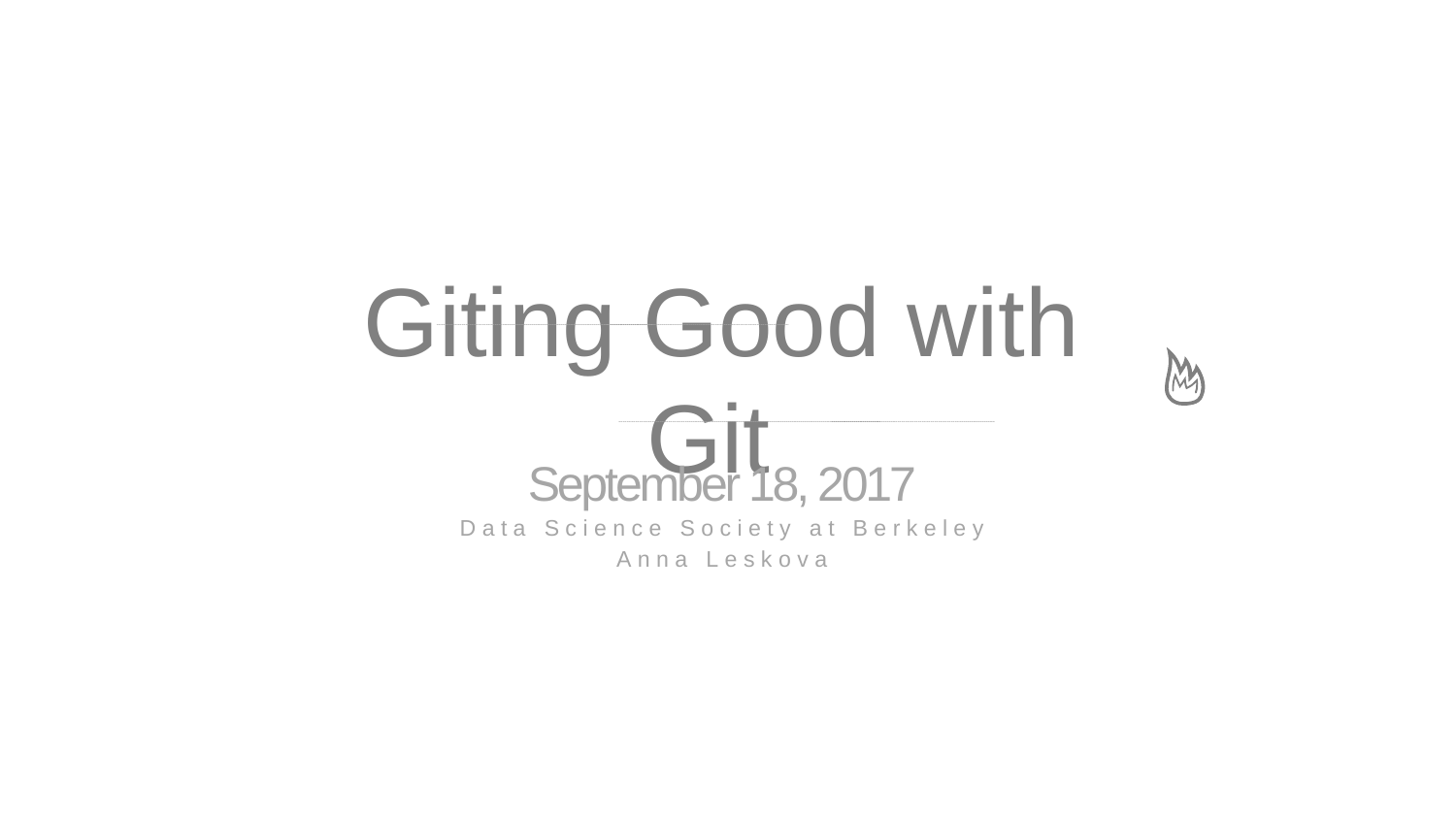

# Giting Good with Git

September 18, 2017
Data Science Society at Berkeley
Anna Leskova